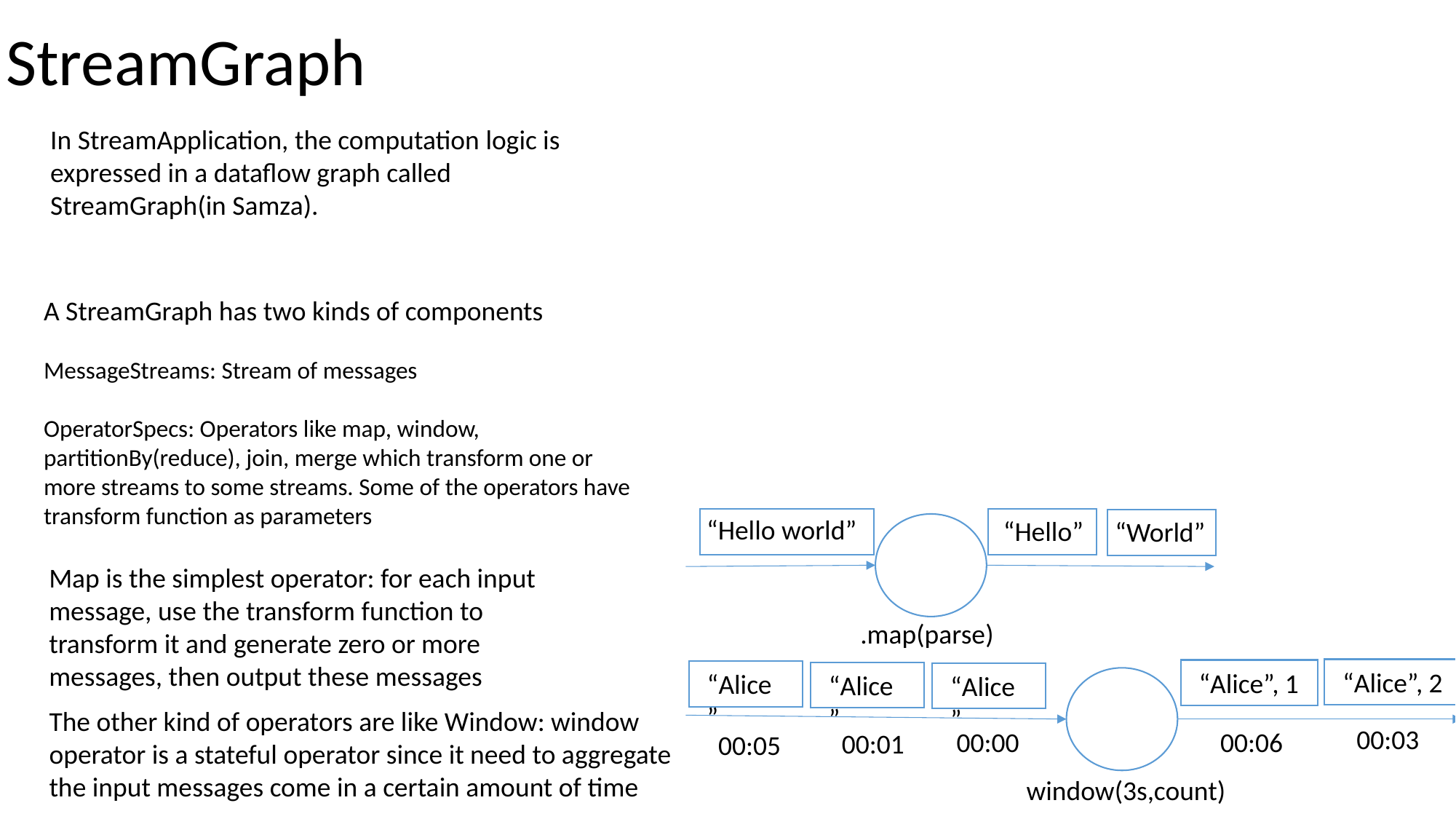

# StreamGraph
In StreamApplication, the computation logic is expressed in a dataflow graph called StreamGraph(in Samza).

A StreamGraph has two kinds of components

MessageStreams: Stream of messages

OperatorSpecs: Operators like map, window, partitionBy(reduce), join, merge which transform one or more streams to some streams. Some of the operators have transform function as parameters
“Hello world”
“Hello”

“World”

Map is the simplest operator: for each input message, use the transform function to transform it and generate zero or more messages, then output these messages
.map(parse)

“Alice”, 2
“Alice”, 1

“Alice”

“Alice”

“Alice”

The other kind of operators are like Window: window operator is a stateful operator since it need to aggregate the input messages come in a certain amount of time
00:03
00:00
00:06
00:01
00:05
window(3s,count)